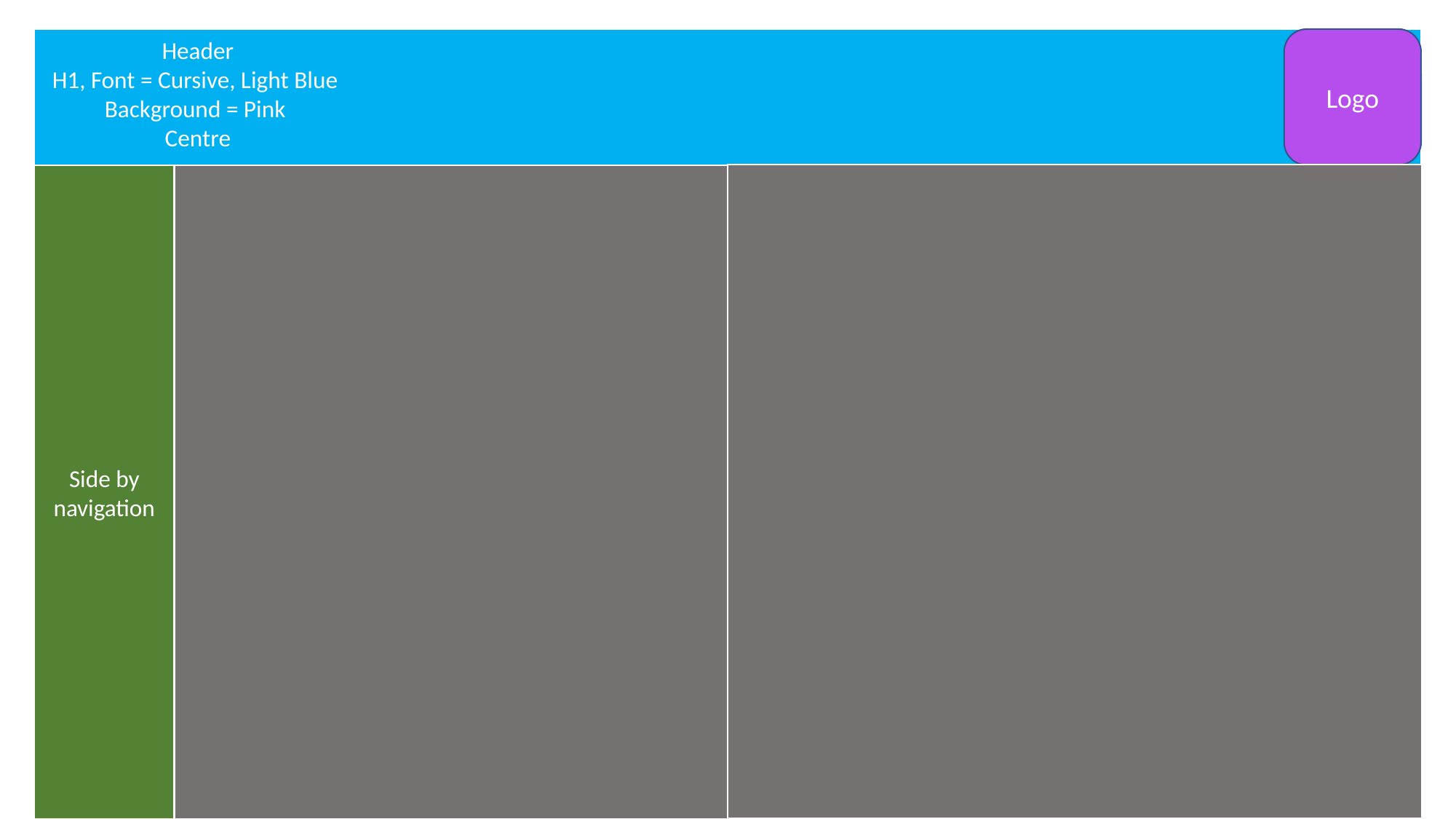

Logo

 Header
H1, Font = Cursive, Light Blue
Background = Pink
Centre

Side by navigation